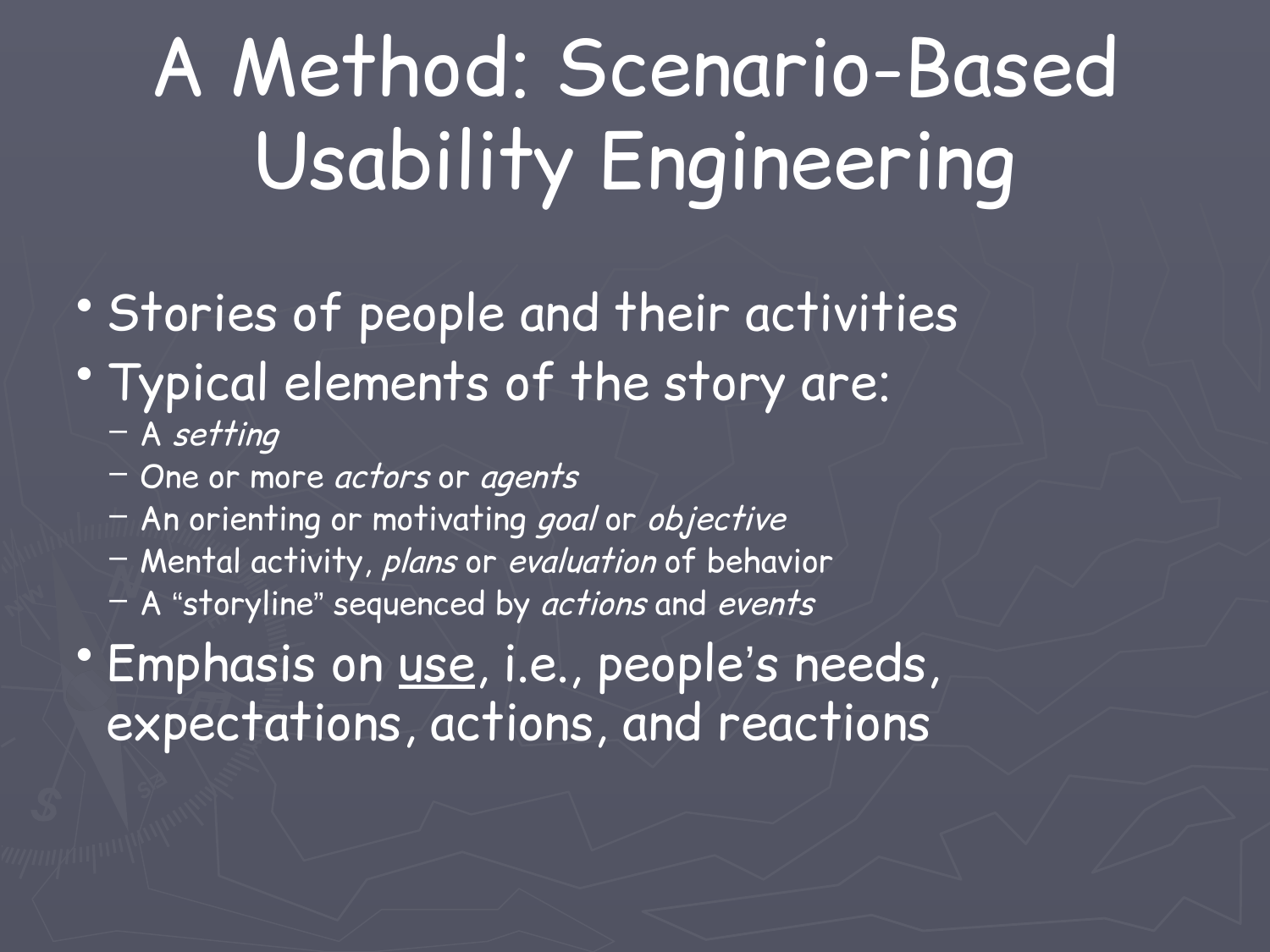

# A Method: Scenario-Based Usability Engineering
Stories of people and their activities
Typical elements of the story are:
A setting
One or more actors or agents
An orienting or motivating goal or objective
Mental activity, plans or evaluation of behavior
A “storyline” sequenced by actions and events
Emphasis on use, i.e., people’s needs, expectations, actions, and reactions